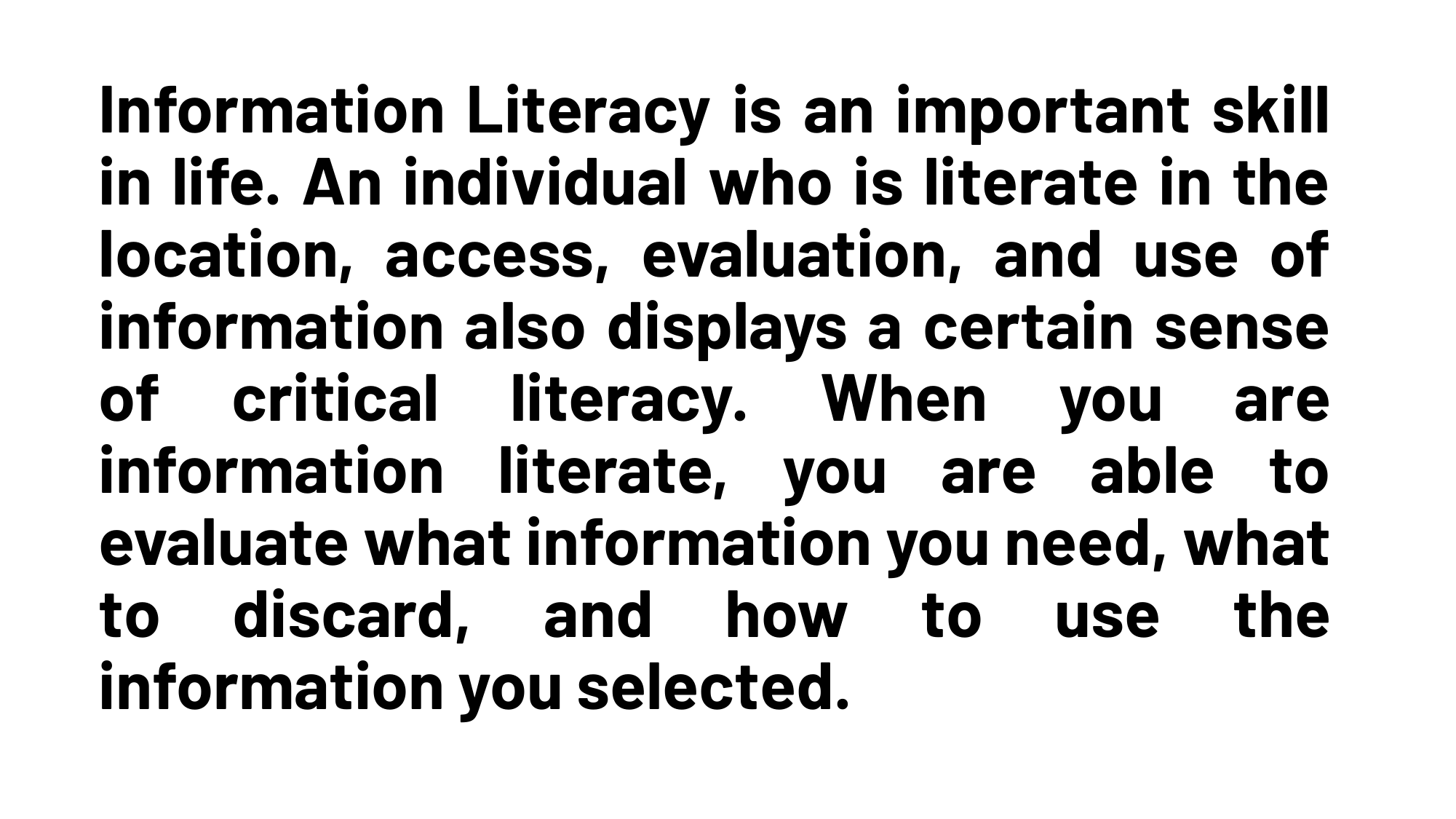

Information Literacy is an important skill in life. An individual who is literate in the location, access, evaluation, and use of information also displays a certain sense of critical literacy. When you are information literate, you are able to evaluate what information you need, what to discard, and how to use the information you selected.